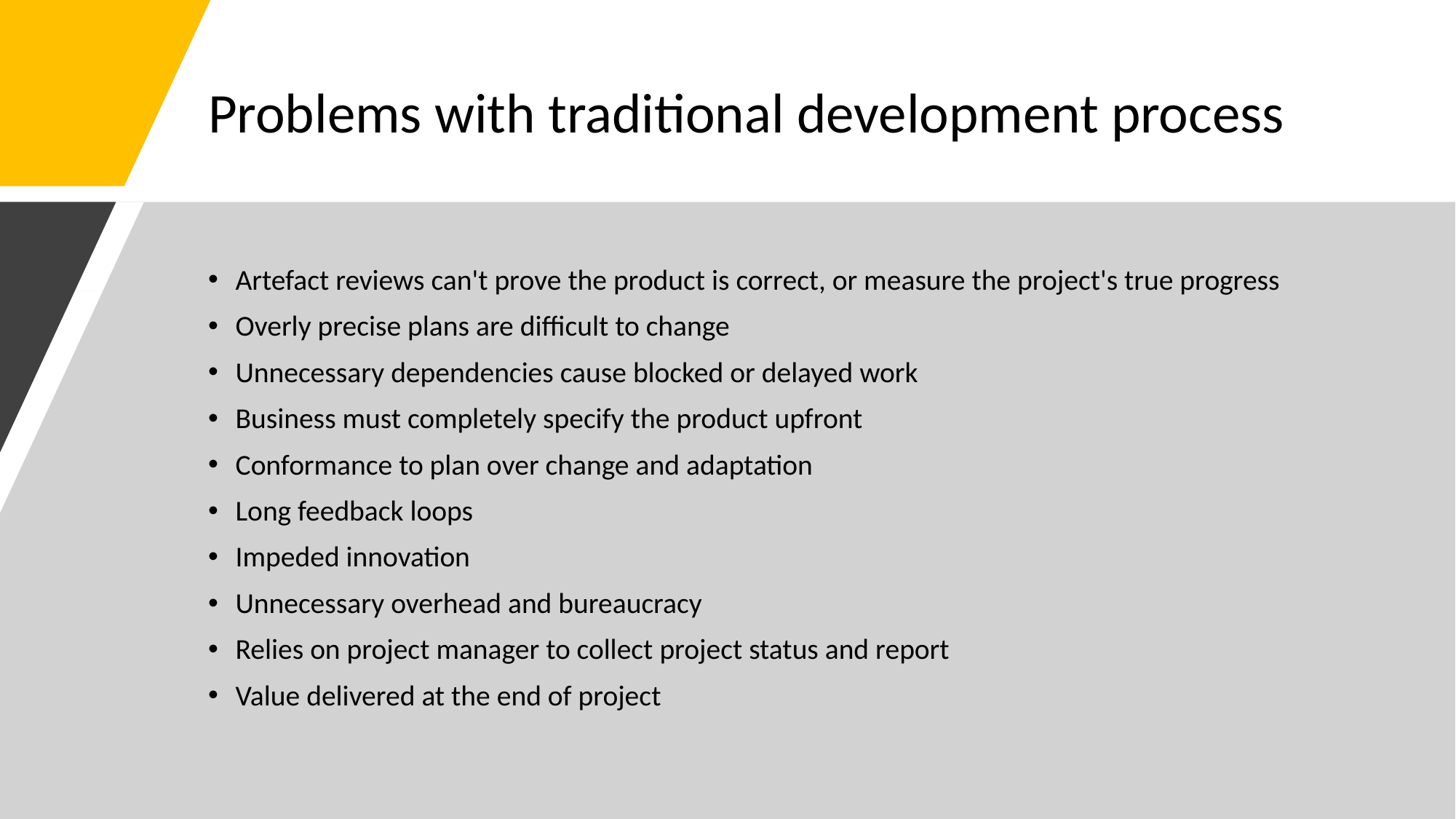

# Problems with traditional development process

Artefact reviews can't prove the product is correct, or measure the project's true progress
Overly precise plans are difficult to change
Unnecessary dependencies cause blocked or delayed work
Business must completely specify the product upfront
Conformance to plan over change and adaptation
Long feedback loops
Impeded innovation
Unnecessary overhead and bureaucracy
Relies on project manager to collect project status and report
Value delivered at the end of project